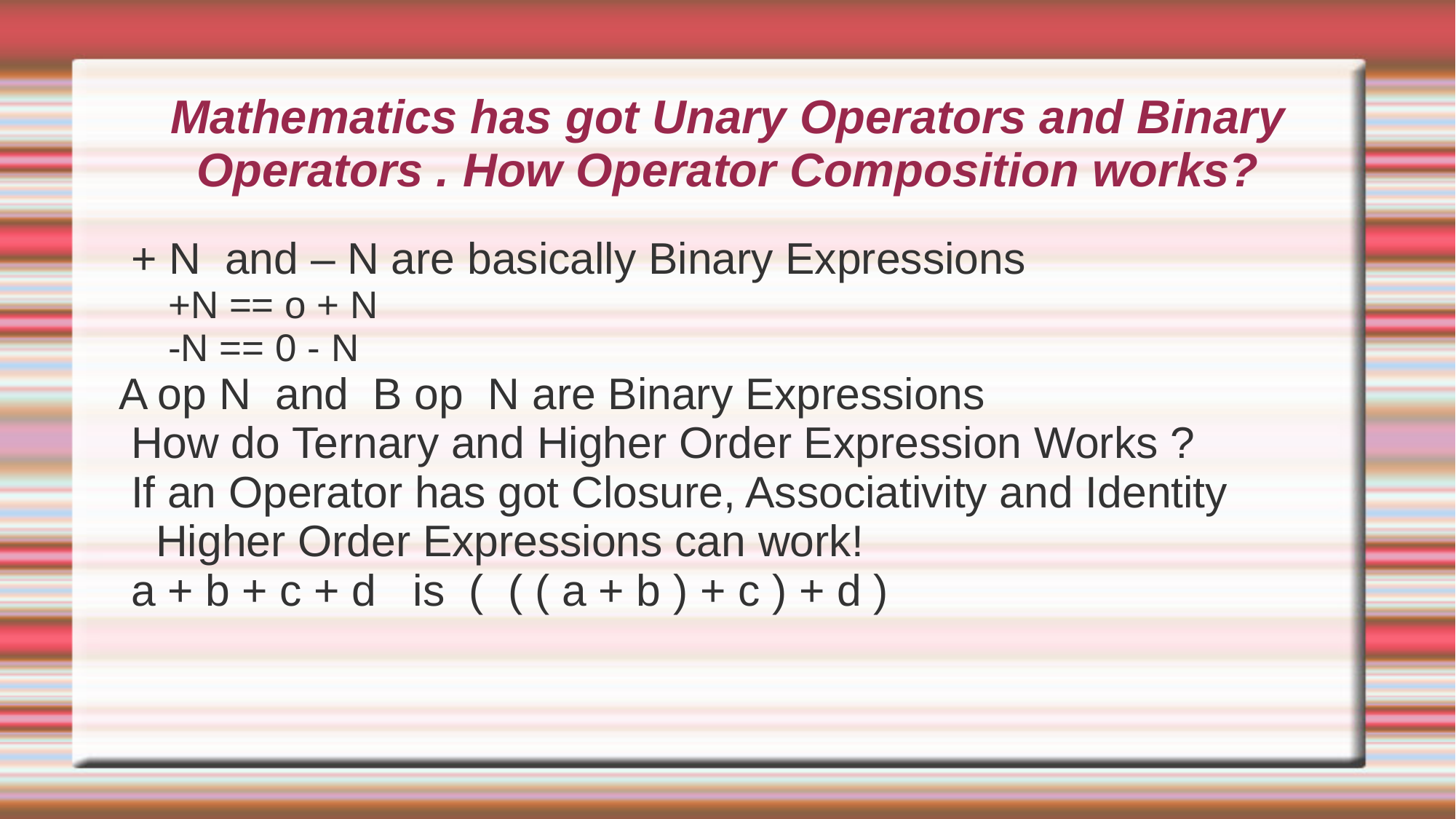

# Mathematics has got Unary Operators and Binary Operators . How Operator Composition works?
 + N  and – N are basically Binary Expressions
+N == o + N
-N == 0 - N
A op N  and  B op  N are Binary Expressions
 How do Ternary and Higher Order Expression Works ?
 If an Operator has got Closure, Associativity and Identity Higher Order Expressions can work!
 a + b + c + d   is  (  ( ( a + b ) + c ) + d )